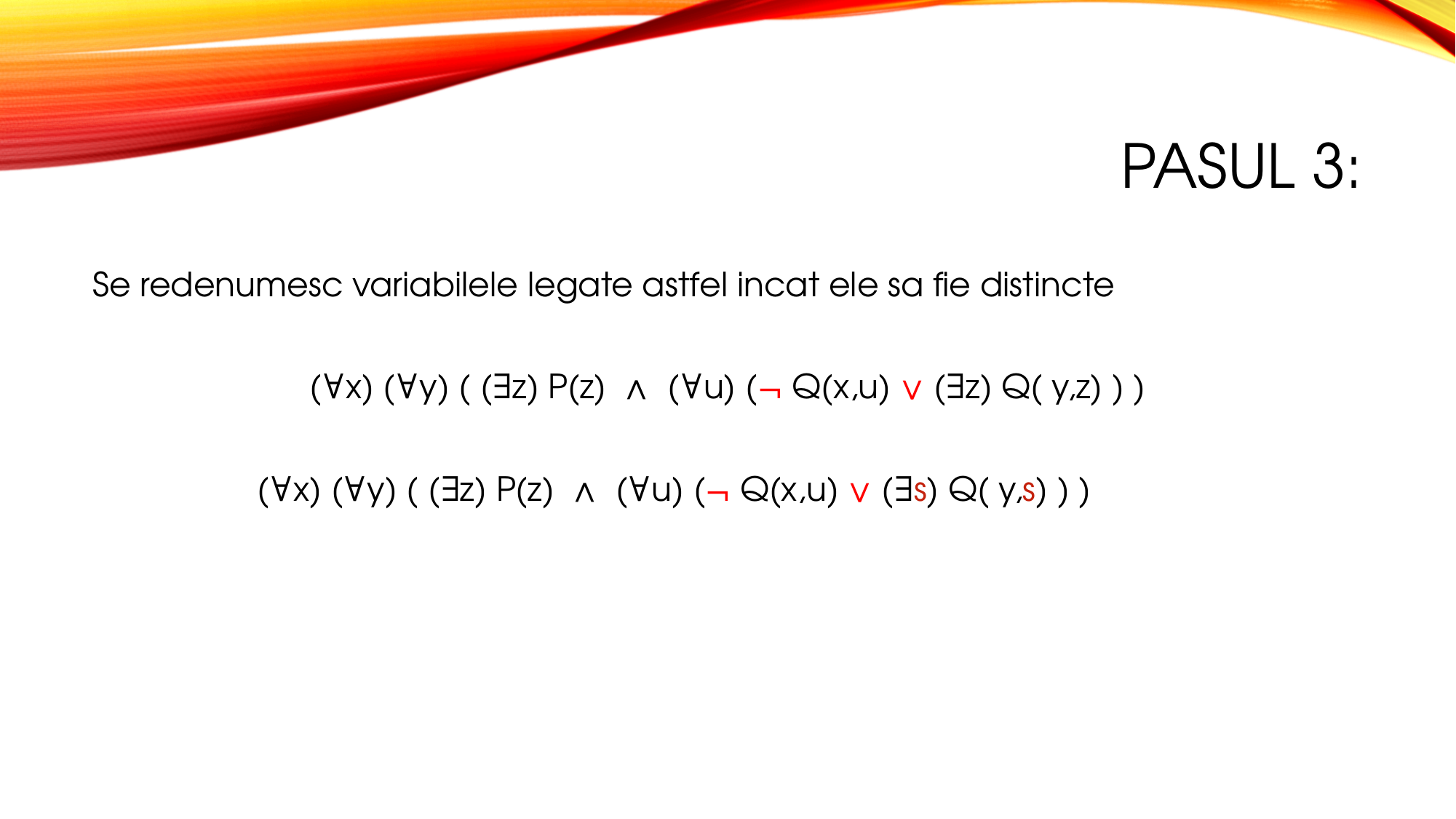

# Pasul 3:
Se redenumesc variabilele legate astfel incat ele sa fie distincte

(∀x) (∀y) ( (∃z) P(z)  ∧  (∀u) (¬ Q(x,u) ∨ (∃z) Q( y,z) ) )

	      (∀x) (∀y) ( (∃z) P(z)  ∧  (∀u) (¬ Q(x,u) ∨ (∃s) Q( y,s) ) )